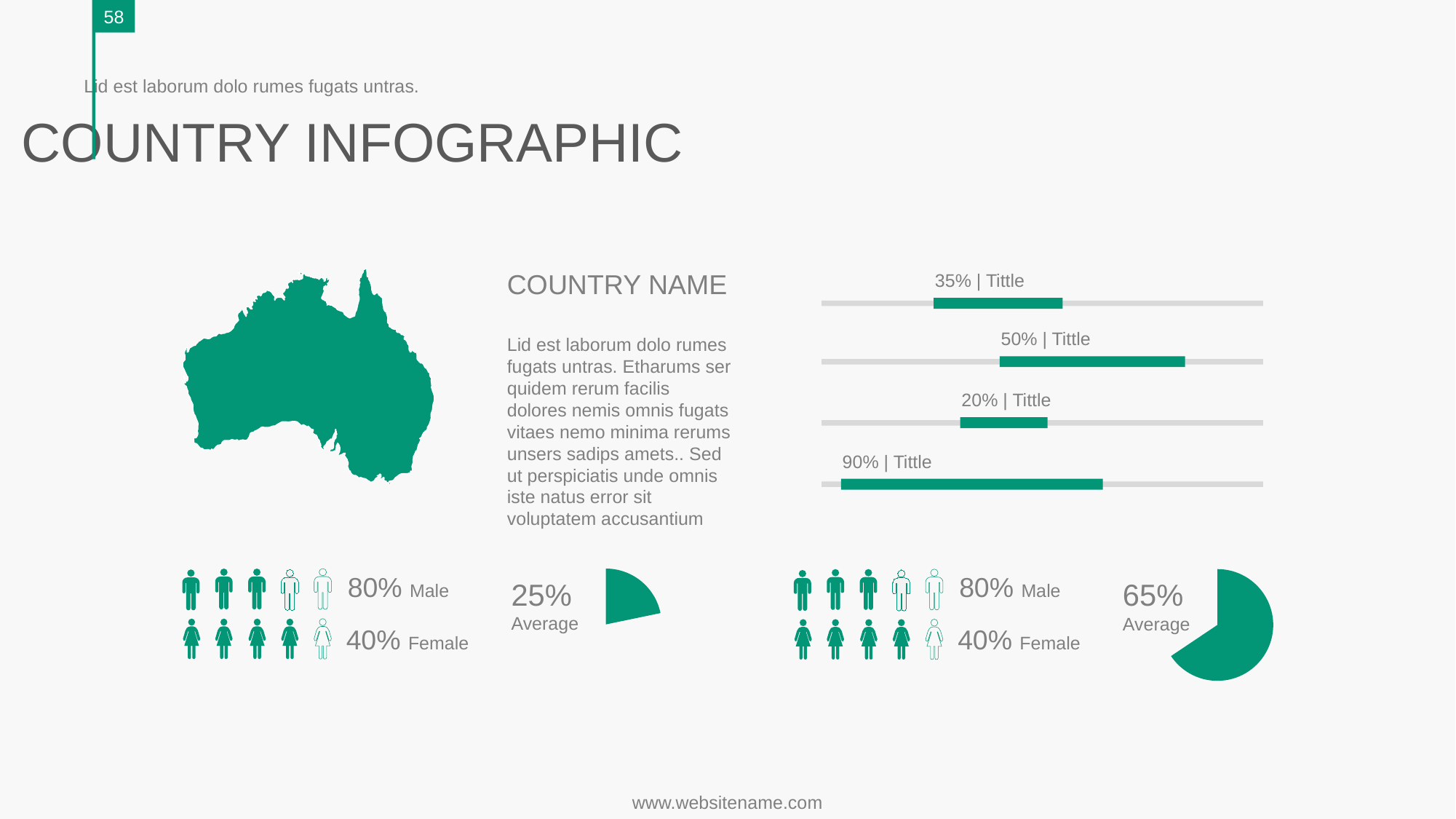

58

Lid est laborum dolo rumes fugats untras.
COUNTRY INFOGRAPHIC
COUNTRY NAME

Lid est laborum dolo rumes fugats untras. Etharums ser quidem rerum facilis dolores nemis omnis fugats vitaes nemo minima rerums unsers sadips amets.. Sed ut perspiciatis unde omnis iste natus error sit voluptatem accusantium
35% | Tittle

50% | Tittle

20% | Tittle

90% | Tittle

80% Male
80% Male

25%
Average
65%
Average
40% Female
40% Female

www.websitename.com